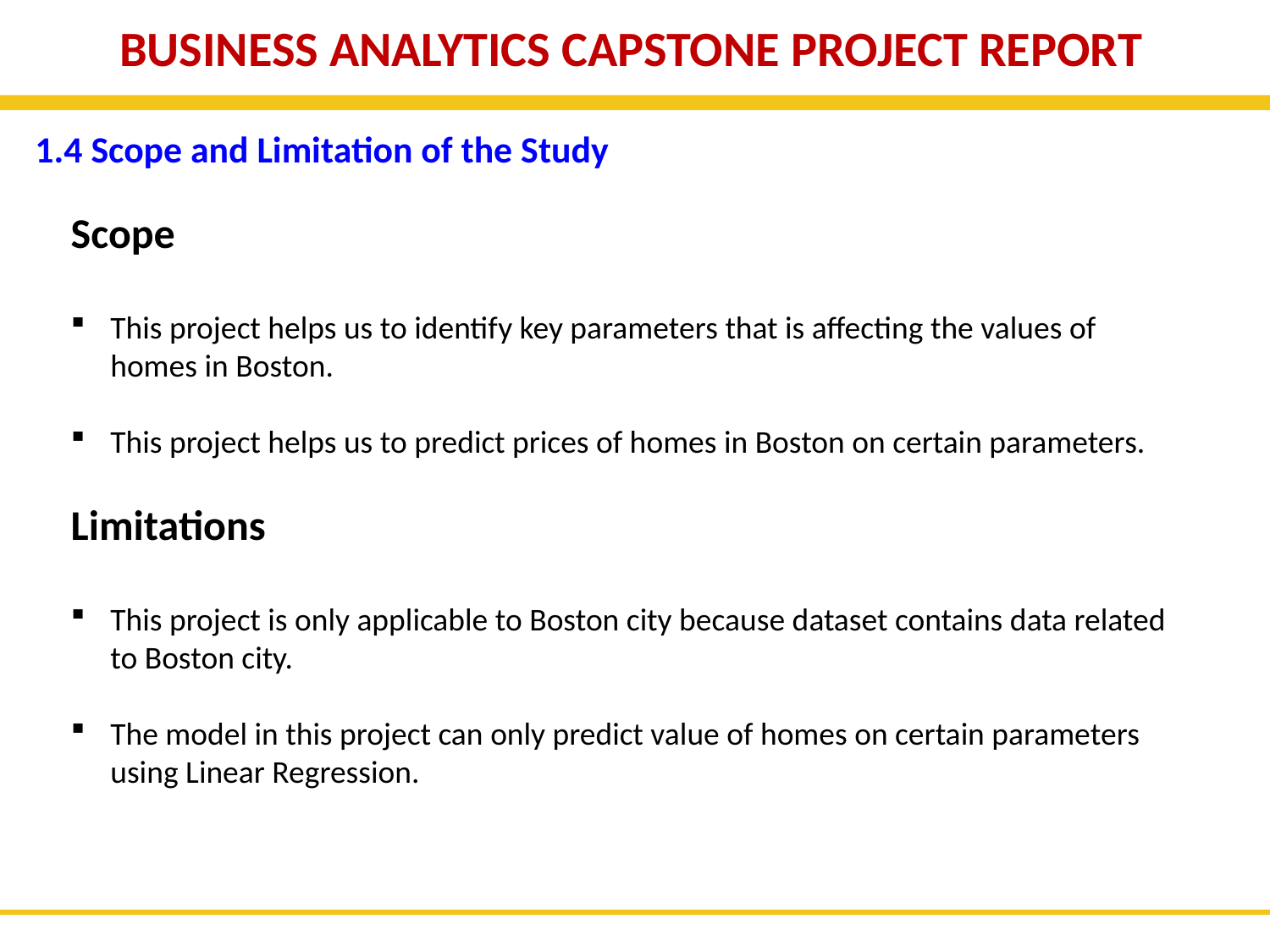

BUSINESS ANALYTICS CAPSTONE PROJECT REPORT

1.4 Scope and Limitation of the Study
Scope

This project helps us to identify key parameters that is affecting the values of homes in Boston.

This project helps us to predict prices of homes in Boston on certain parameters.

Limitations

This project is only applicable to Boston city because dataset contains data related to Boston city.

The model in this project can only predict value of homes on certain parameters using Linear Regression.